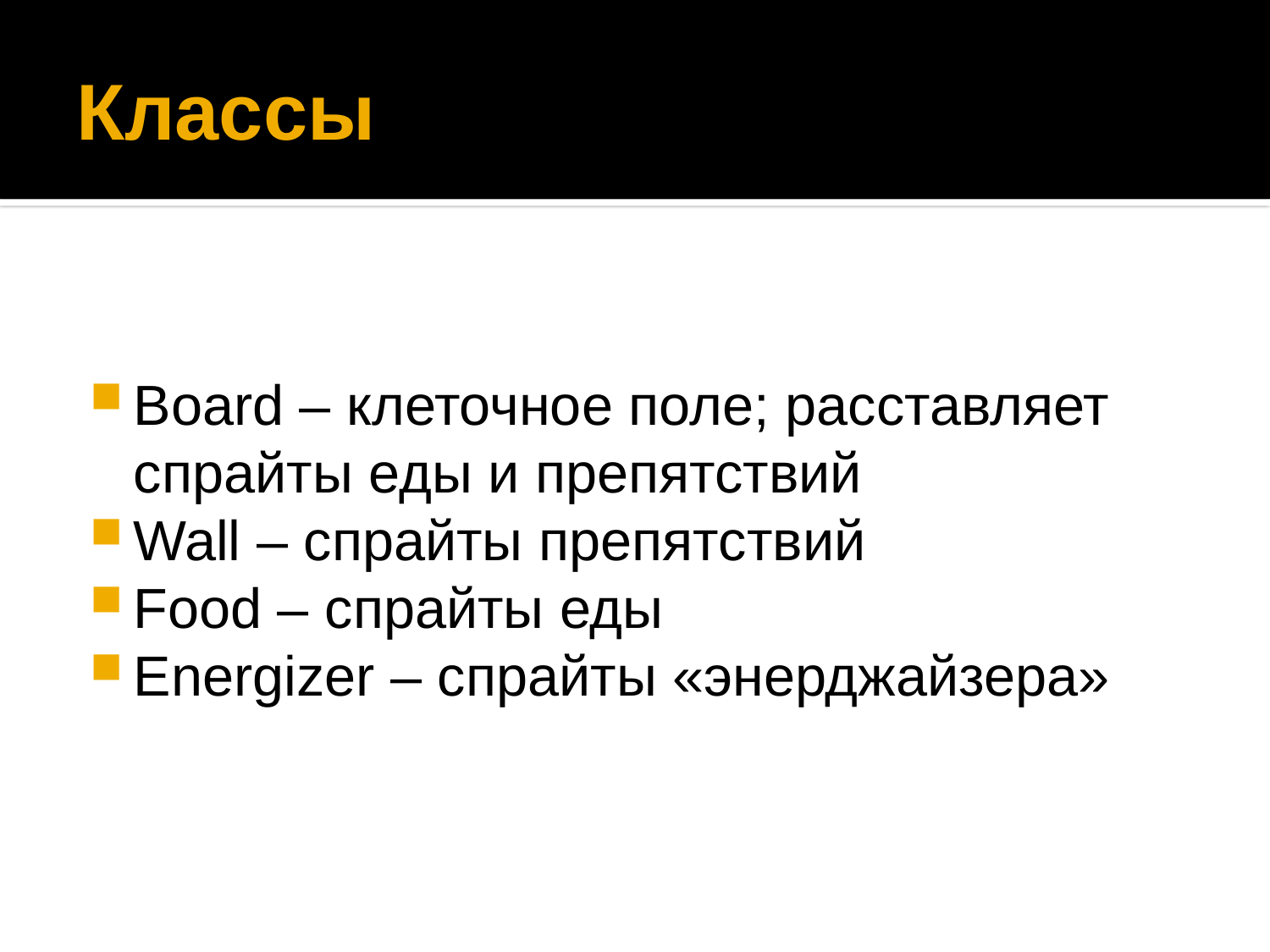

# Классы
Board – клеточное поле; расставляет спрайты еды и препятствий
Wall – спрайты препятствий
Food – спрайты еды
Energizer – спрайты «энерджайзера»